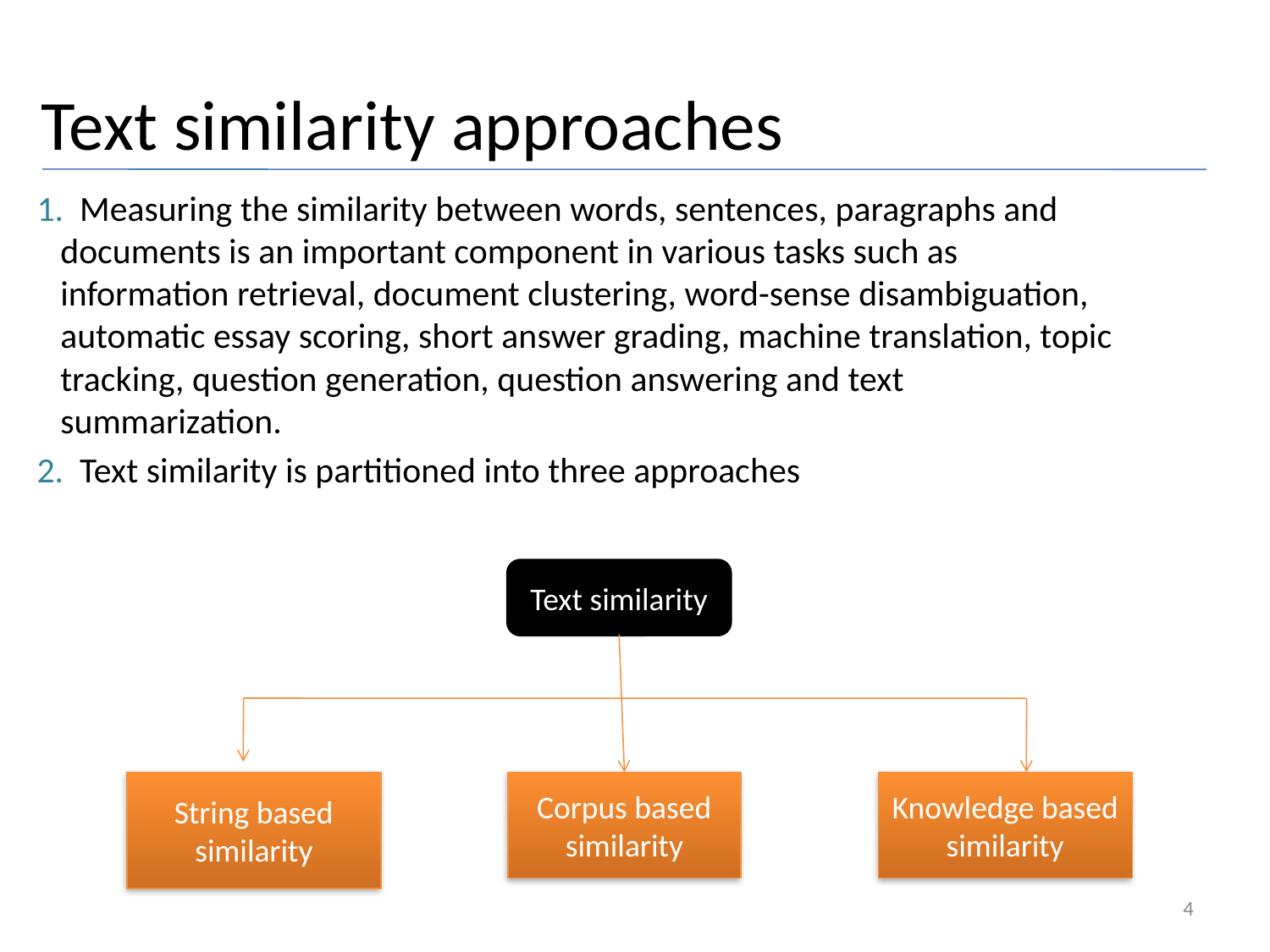

# Text similarity approaches
   1.  Measuring the similarity between words, sentences, paragraphs and documents is an important component in various tasks such as information retrieval, document clustering, word-sense disambiguation, automatic essay scoring, short answer grading, machine translation, topic tracking, question generation, question answering and text summarization.
   2.  Text similarity is partitioned into three approaches
Text similarity
String based similarity
Corpus based similarity
Knowledge based similarity
4